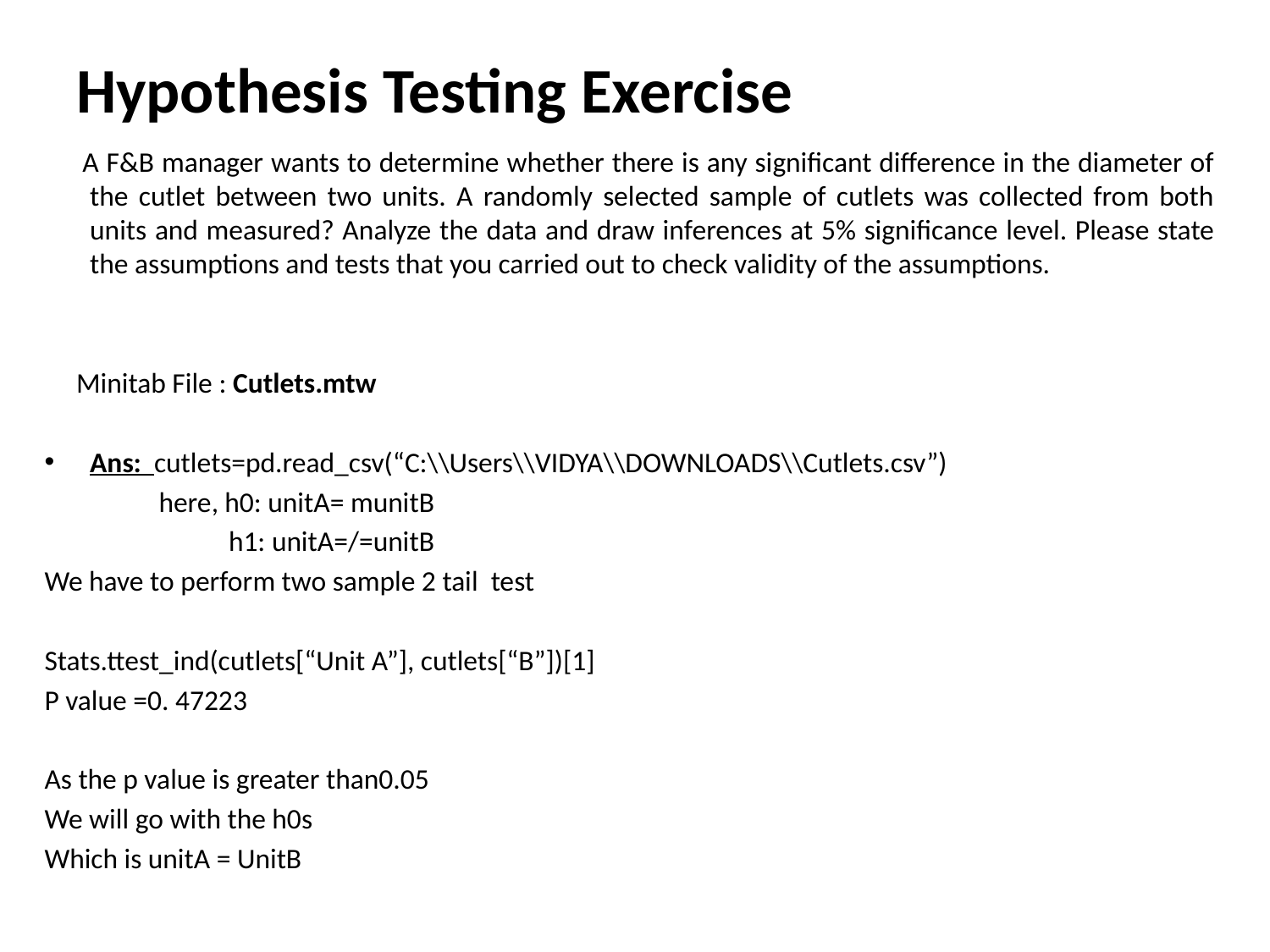

# Hypothesis Testing Exercise
     A F&B manager wants to determine whether there is any significant difference in the diameter of the cutlet between two units. A randomly selected sample of cutlets was collected from both units and measured? Analyze the data and draw inferences at 5% significance level. Please state the assumptions and tests that you carried out to check validity of the assumptions.

     Minitab File : Cutlets.mtw

Ans:  cutlets=pd.read_csv(“C:\\Users\\VIDYA\\DOWNLOADS\\Cutlets.csv”)
                  here, h0: unitA= munitB
                             h1: unitA=/=unitB
We have to perform two sample 2 tail  test

Stats.ttest_ind(cutlets[“Unit A”], cutlets[“B”])[1]
P value =0. 47223

As the p value is greater than0.05
We will go with the h0s
Which is unitA = UnitB